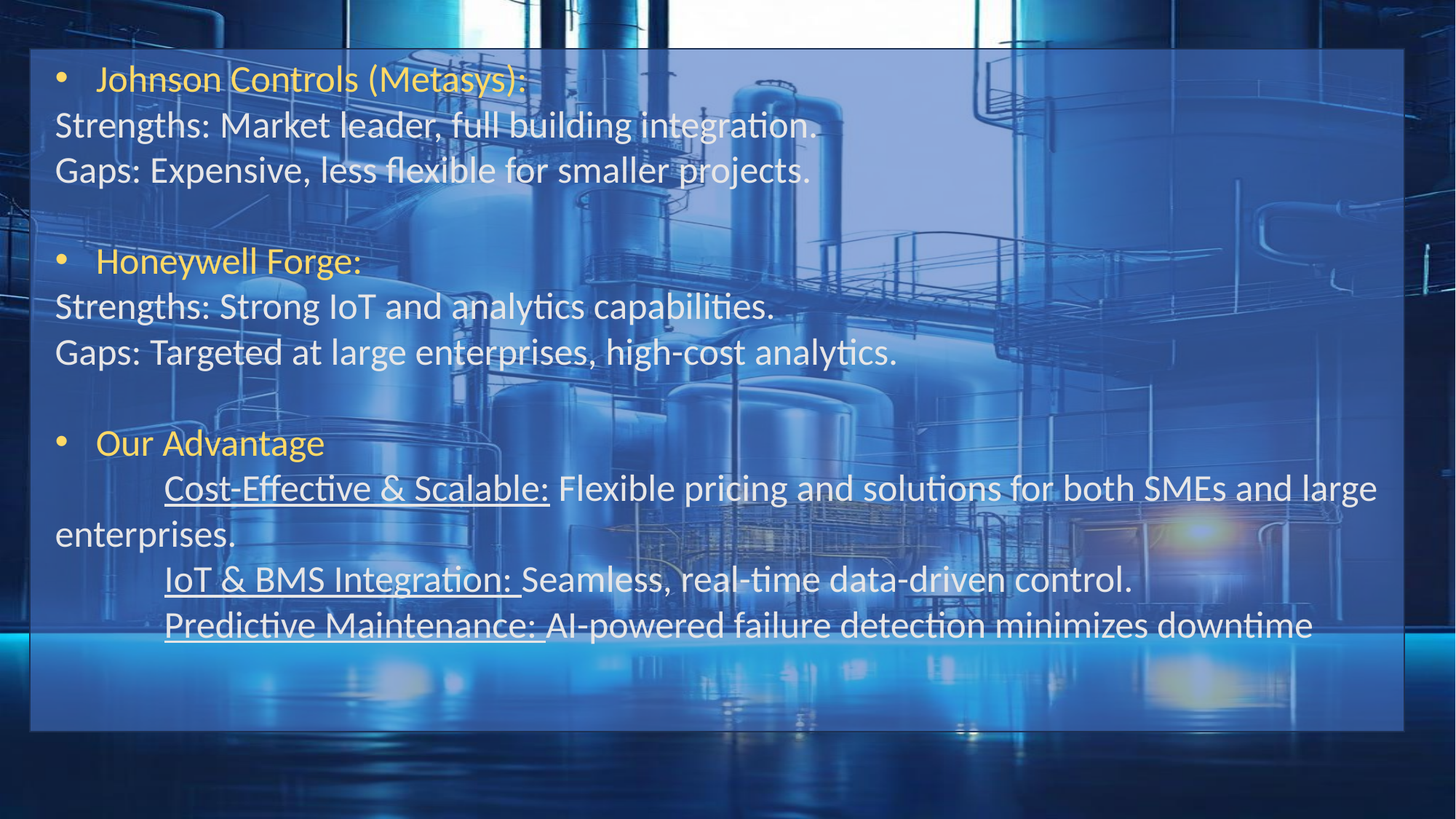

Johnson Controls (Metasys):
Strengths: Market leader, full building integration.
Gaps: Expensive, less flexible for smaller projects.

Honeywell Forge:
Strengths: Strong IoT and analytics capabilities.
Gaps: Targeted at large enterprises, high-cost analytics.

Our Advantage
	Cost-Effective & Scalable: Flexible pricing and solutions for both SMEs and large enterprises.
	IoT & BMS Integration: Seamless, real-time data-driven control.
	Predictive Maintenance: AI-powered failure detection minimizes downtime